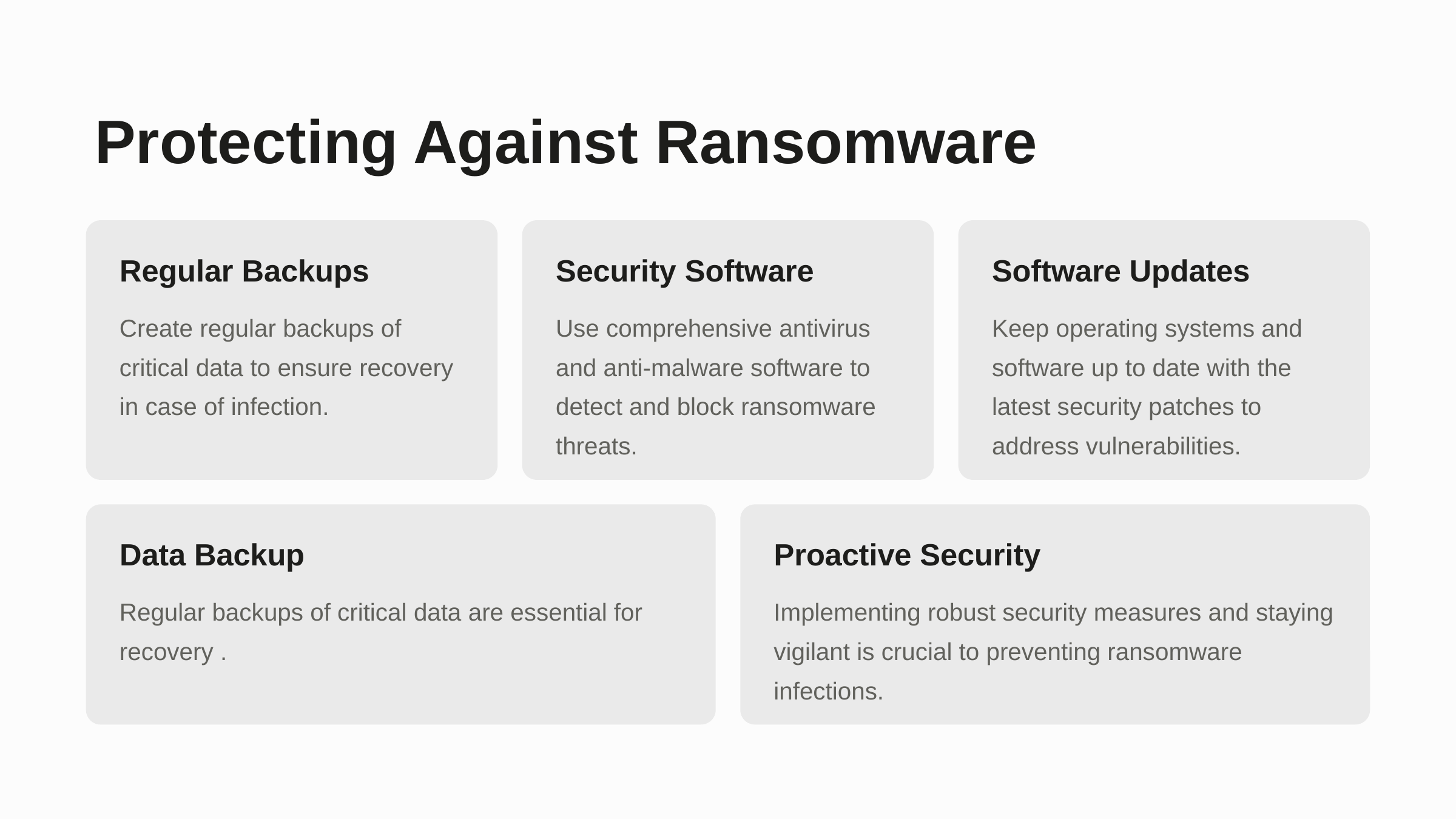

Protecting Against Ransomware

Regular Backups
Security Software
Software Updates
Create regular backups of critical data to ensure recovery in case of infection.
Use comprehensive antivirus and anti-malware software to detect and block ransomware threats.
Keep operating systems and software up to date with the latest security patches to address vulnerabilities.

Data Backup
Proactive Security
Regular backups of critical data are essential for recovery .
Implementing robust security measures and staying vigilant is crucial to preventing ransomware infections.